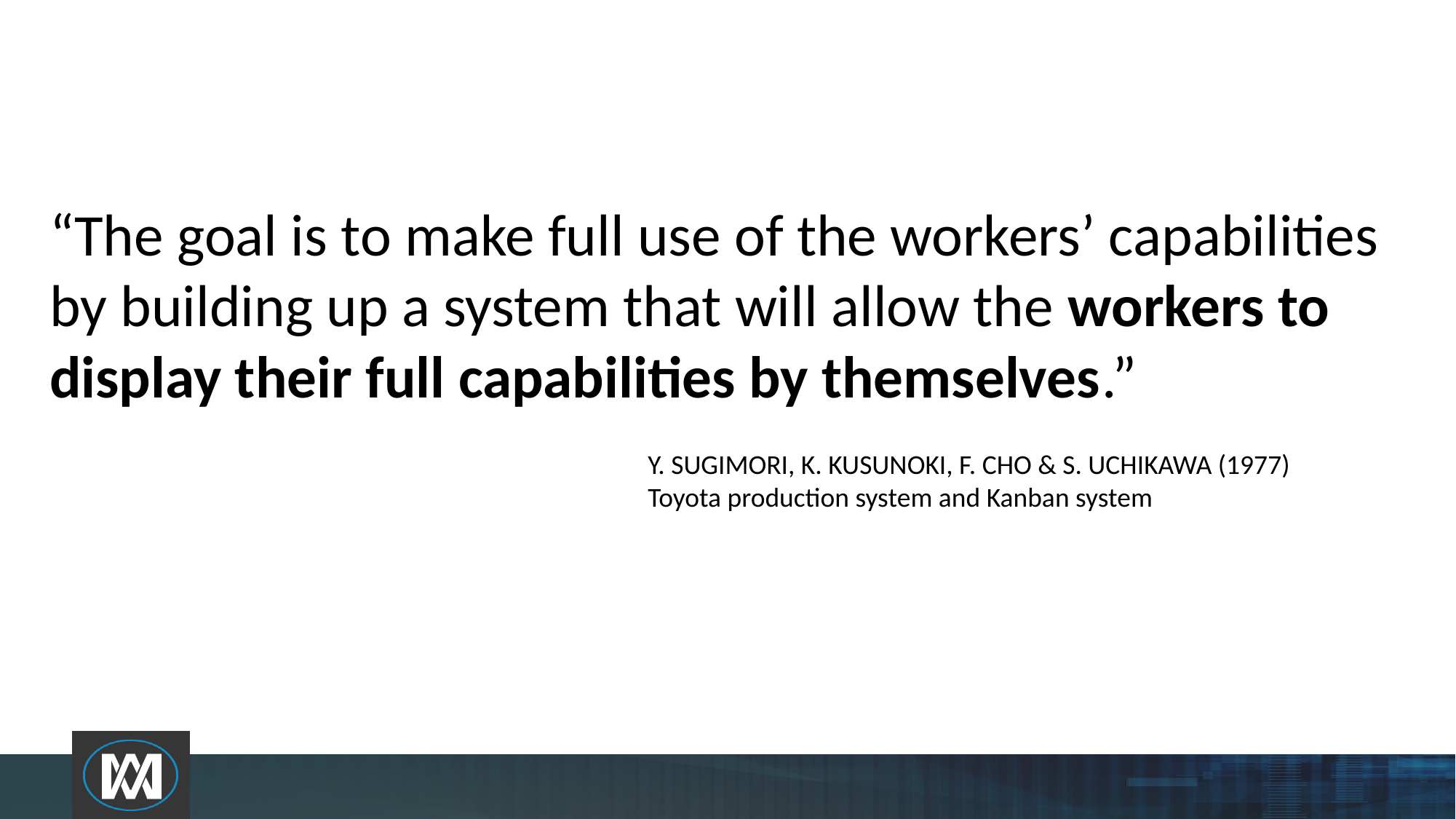

“The goal is to make full use of the workers’ capabilities by building up a system that will allow the workers to display their full capabilities by themselves.”
Y. SUGIMORI, K. KUSUNOKI, F. CHO & S. UCHIKAWA (1977)
Toyota production system and Kanban system